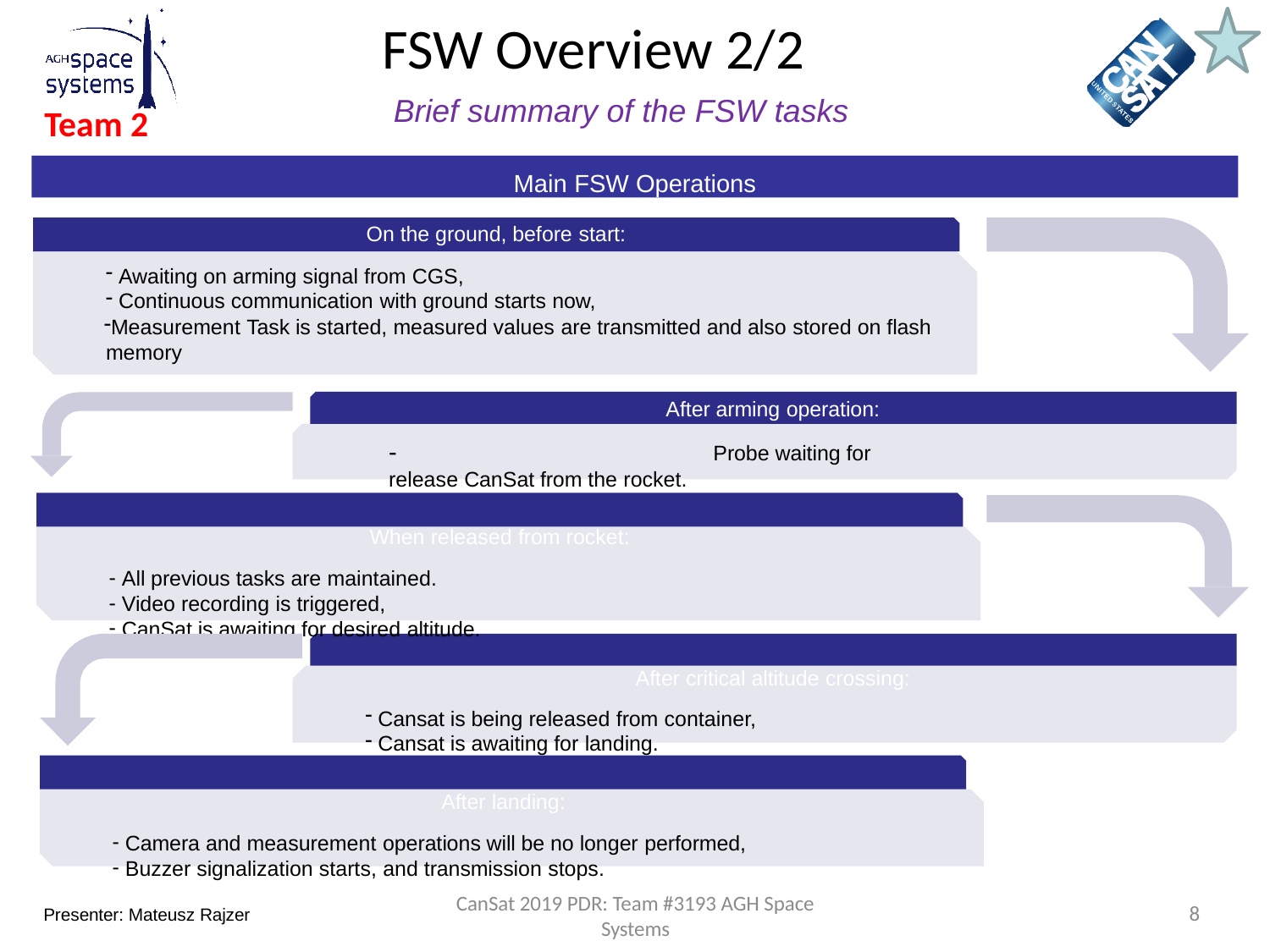

# FSW Overview 2/2
Team Logo
Here
(If You Want)
Brief summary of the FSW tasks

Team 2
Main FSW Operations

On the ground, before start:
Awaiting on arming signal from CGS,
Continuous communication with ground starts now,
Measurement Task is started, measured values are transmitted and also stored on flash  memory

After arming operation:
-	Probe waiting for release CanSat from the rocket.

When released from rocket:
All previous tasks are maintained.
Video recording is triggered,
CanSat is awaiting for desired altitude.

After critical altitude crossing:
Cansat is being released from container,
Cansat is awaiting for landing.

After landing:
Camera and measurement operations will be no longer performed,
Buzzer signalization starts, and transmission stops.

8
Presenter: Mateusz Rajzer
CanSat 2019 PDR: Team #3193 AGH Space Systems